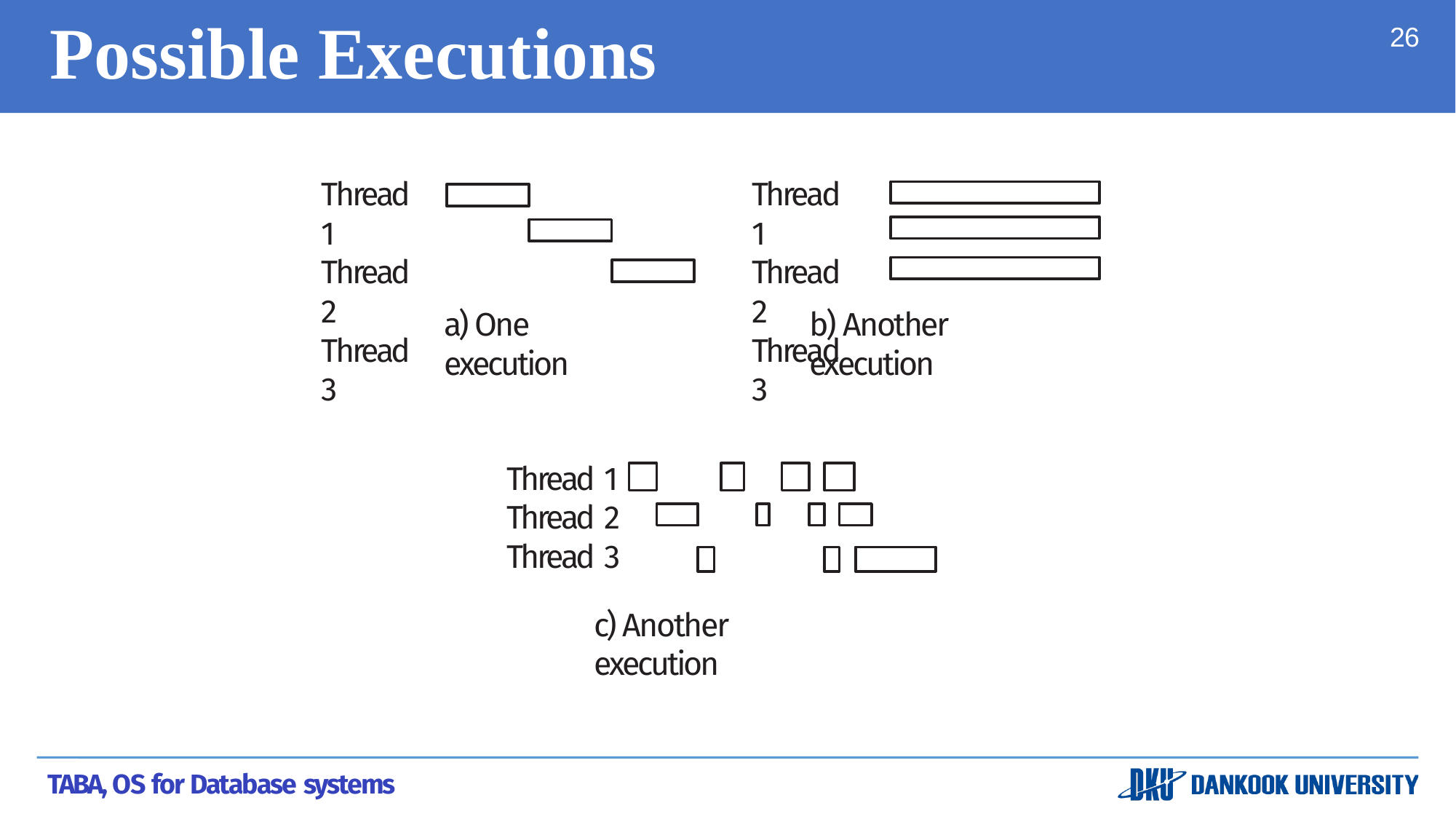

# Possible Executions
26
Thread 1
Thread 2
Thread 3
Thread 1
Thread 2
Thread 3

a) One execution
b) Another execution
Thread 1
Thread 2
Thread 3
c) Another execution

TABA, OS for Database systems